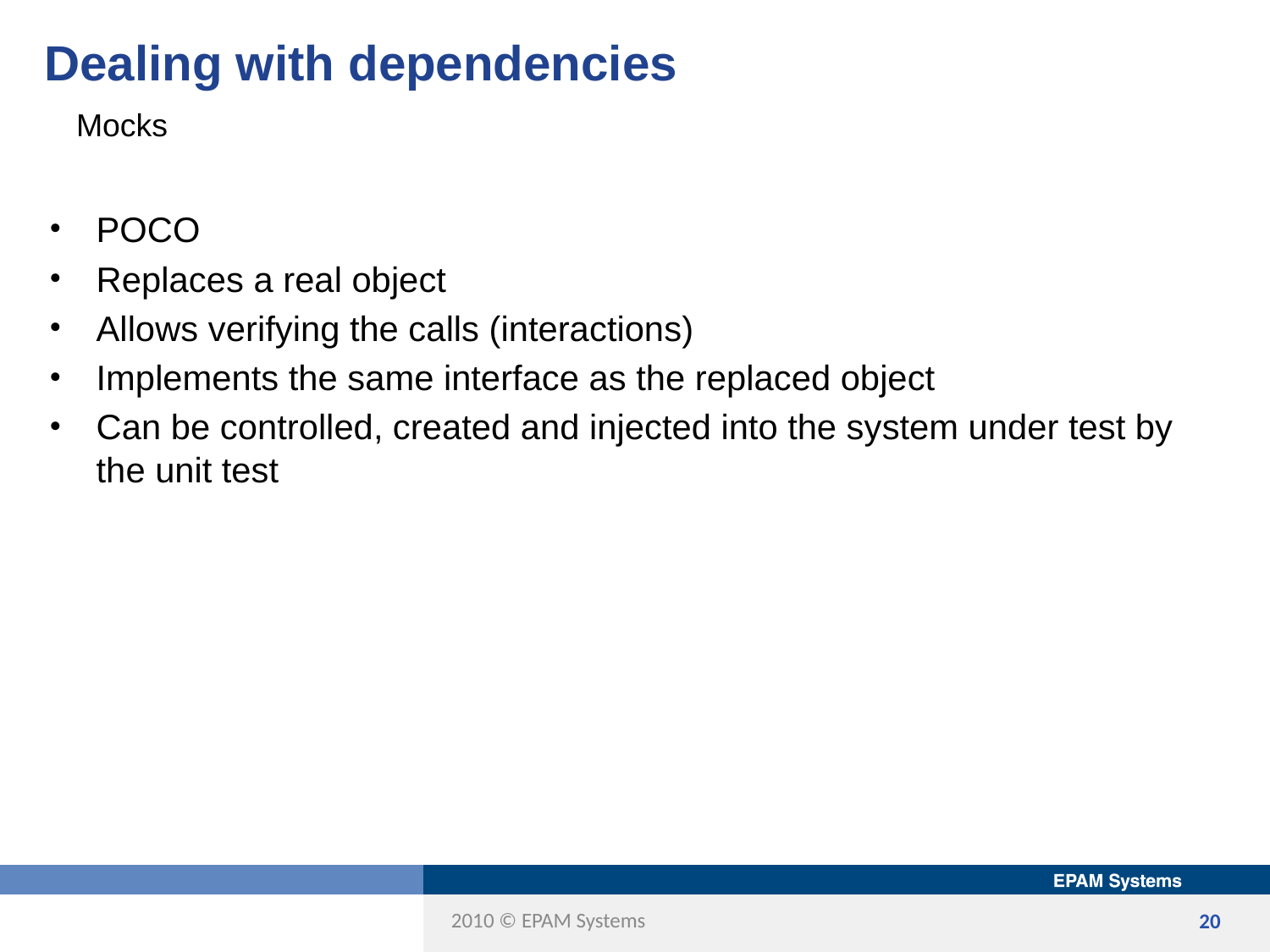

# Dealing with dependencies
Mocks
POCO
Replaces a real object
Allows verifying the calls (interactions)
Implements the same interface as the replaced object
Can be controlled, created and injected into the system under test by the unit test